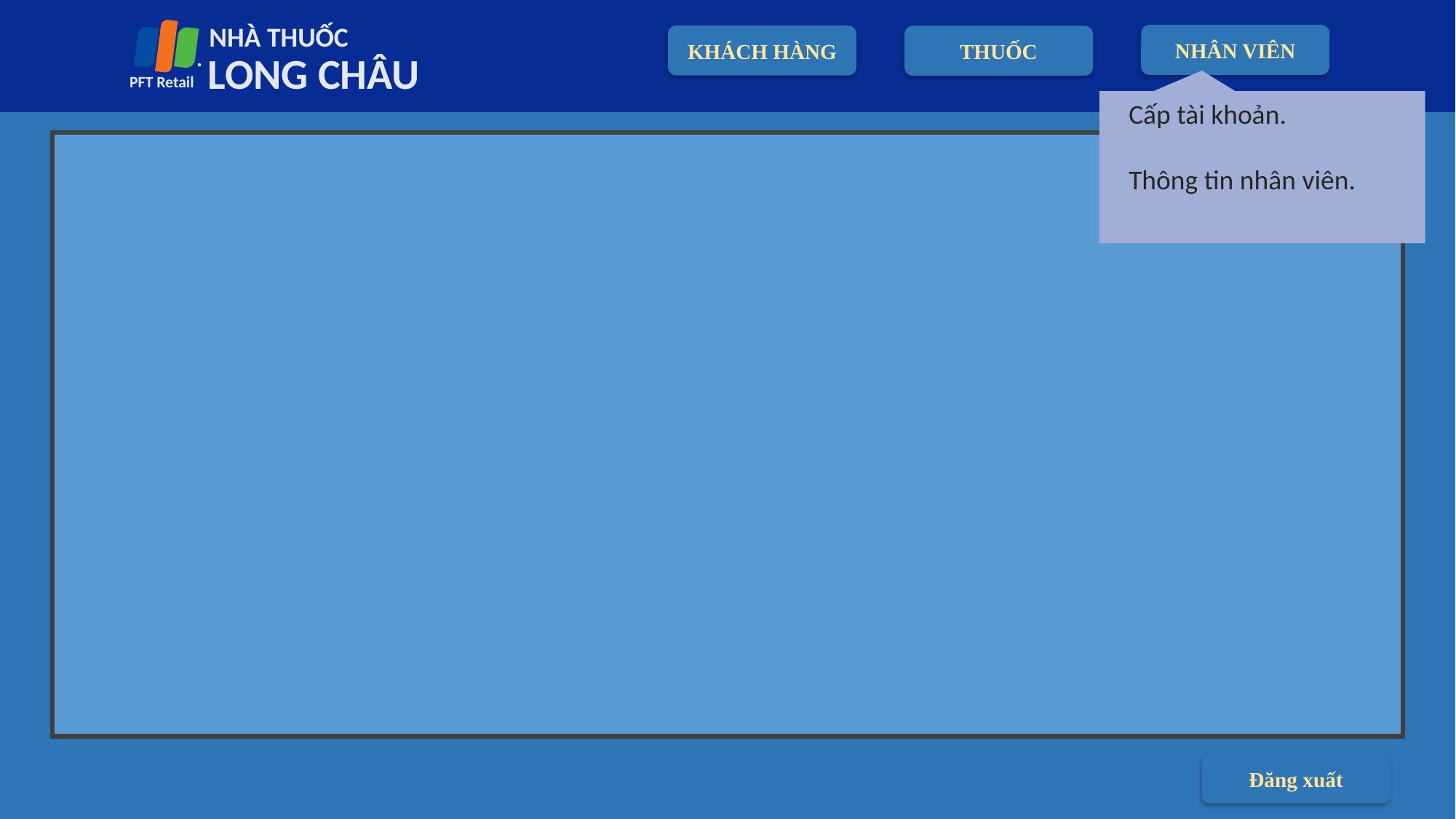

NHÀ THUỐC

LONG CHÂU
PFT Retail
NHÂN VIÊN
KHÁCH HÀNG
THUỐC
   Cấp tài khoản.

   Thông tin nhân viên.
Đăng xuất